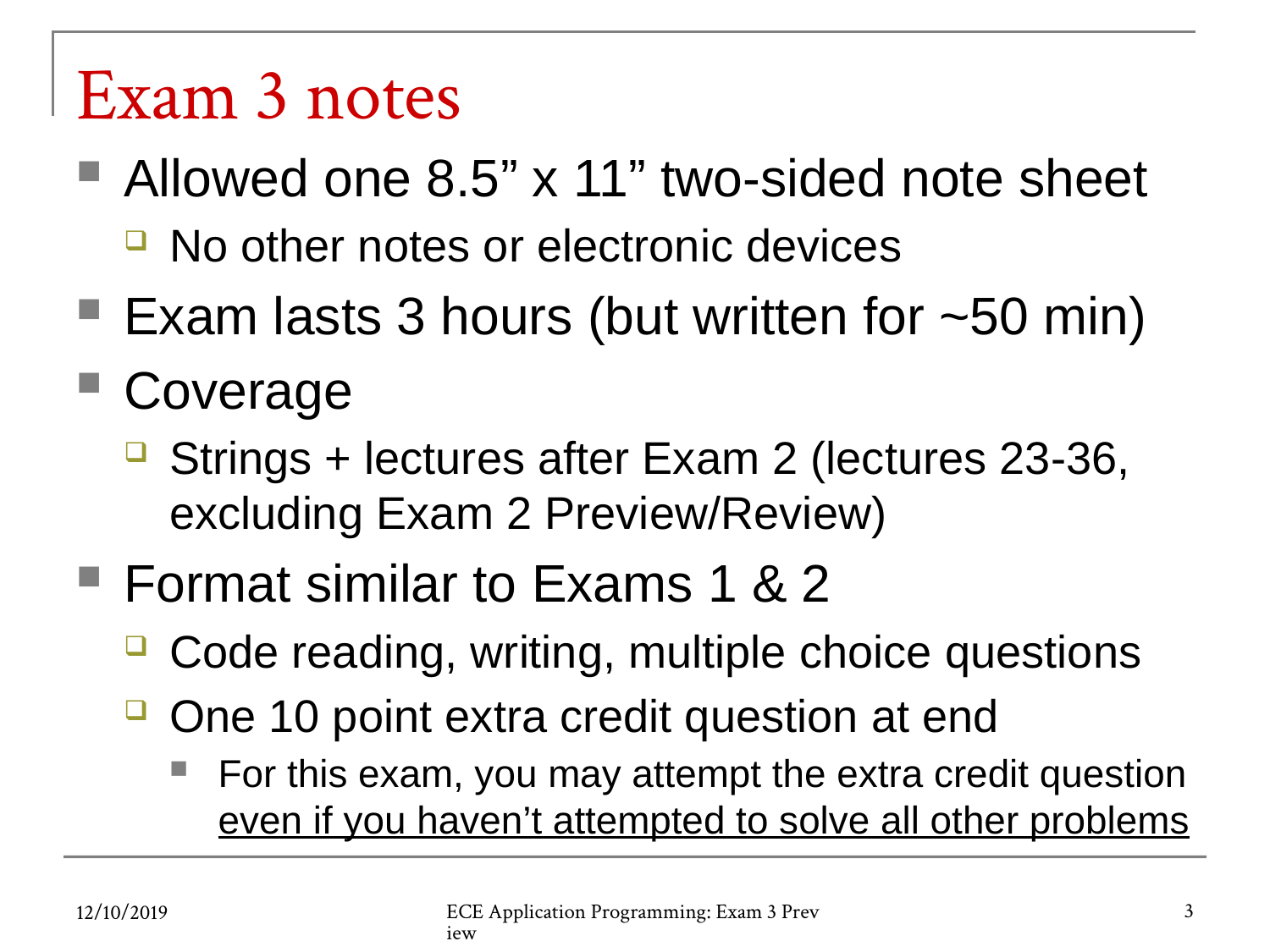

# Exam 3 notes
Allowed one 8.5” x 11” two-sided note sheet
No other notes or electronic devices
Exam lasts 3 hours (but written for ~50 min)
Coverage
Strings + lectures after Exam 2 (lectures 23-36, excluding Exam 2 Preview/Review)
Format similar to Exams 1 & 2
Code reading, writing, multiple choice questions
One 10 point extra credit question at end
For this exam, you may attempt the extra credit question even if you haven’t attempted to solve all other problems
12/10/2019
3
ECE Application Programming: Exam 3 Preview